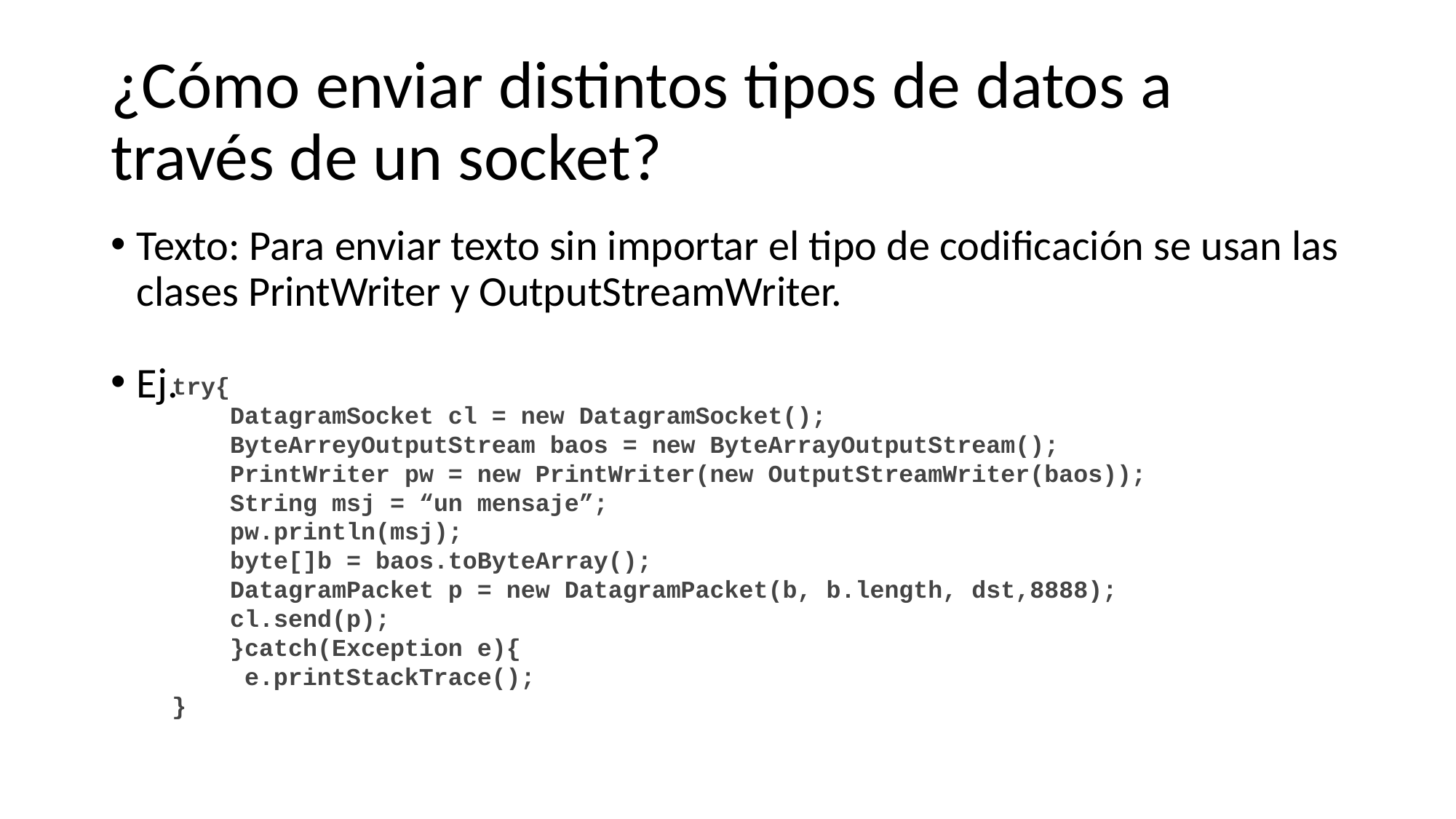

¿Cómo enviar distintos tipos de datos a través de un socket?
Texto: Para enviar texto sin importar el tipo de codificación se usan las clases PrintWriter y OutputStreamWriter.

Ej.
try{
    DatagramSocket cl = new DatagramSocket();
    ByteArreyOutputStream baos = new ByteArrayOutputStream();
    PrintWriter pw = new PrintWriter(new OutputStreamWriter(baos));
    String msj = “un mensaje”;
    pw.println(msj);
    byte[]b = baos.toByteArray();
    DatagramPacket p = new DatagramPacket(b, b.length, dst,8888);
    cl.send(p);
    }catch(Exception e){
     e.printStackTrace();
}